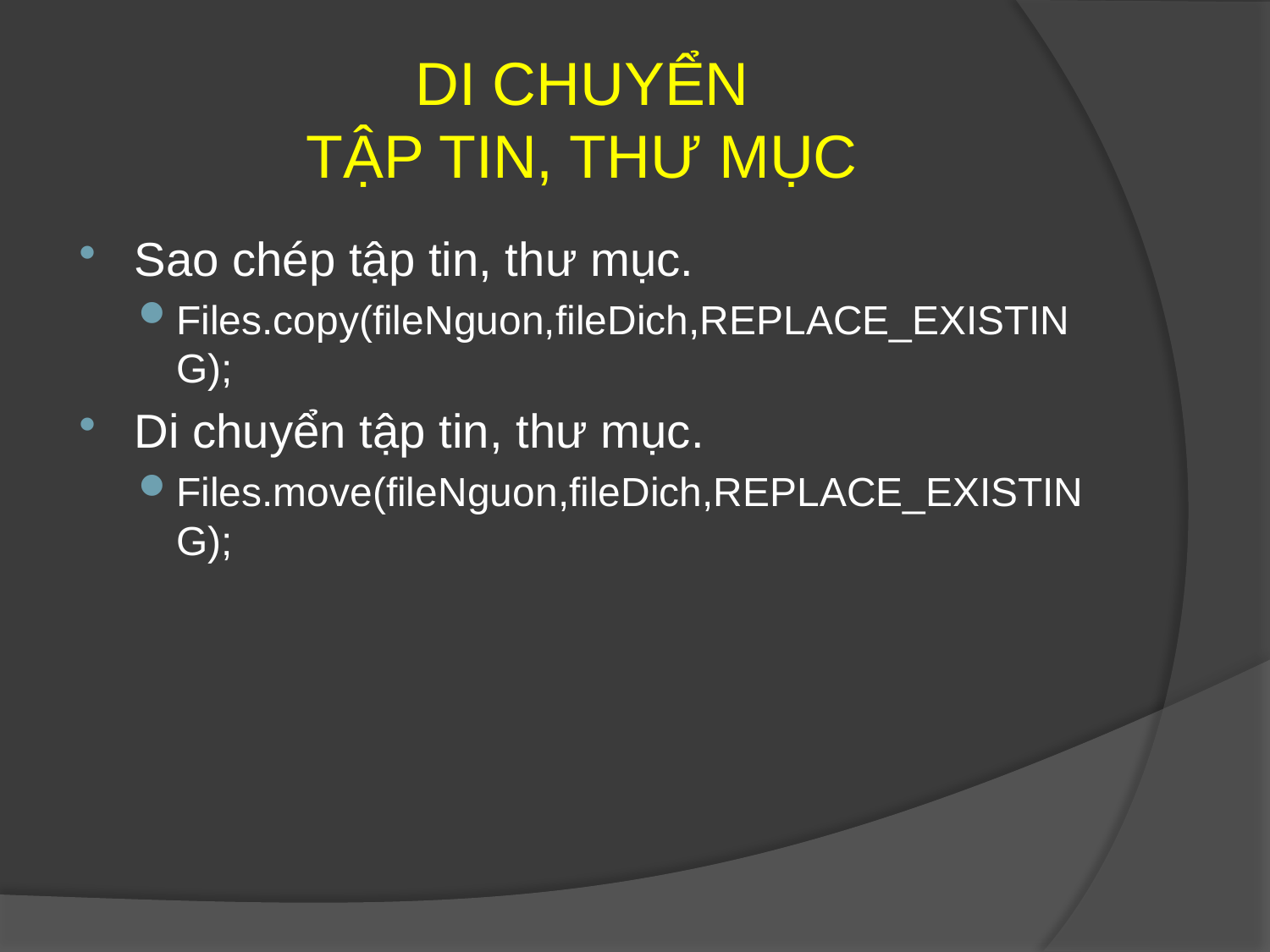

# DI CHUYỂN TẬP TIN, THƯ MỤC
Sao chép tập tin, thư mục.
Files.copy(fileNguon,fileDich,REPLACE_EXISTING);
Di chuyển tập tin, thư mục.
Files.move(fileNguon,fileDich,REPLACE_EXISTING);